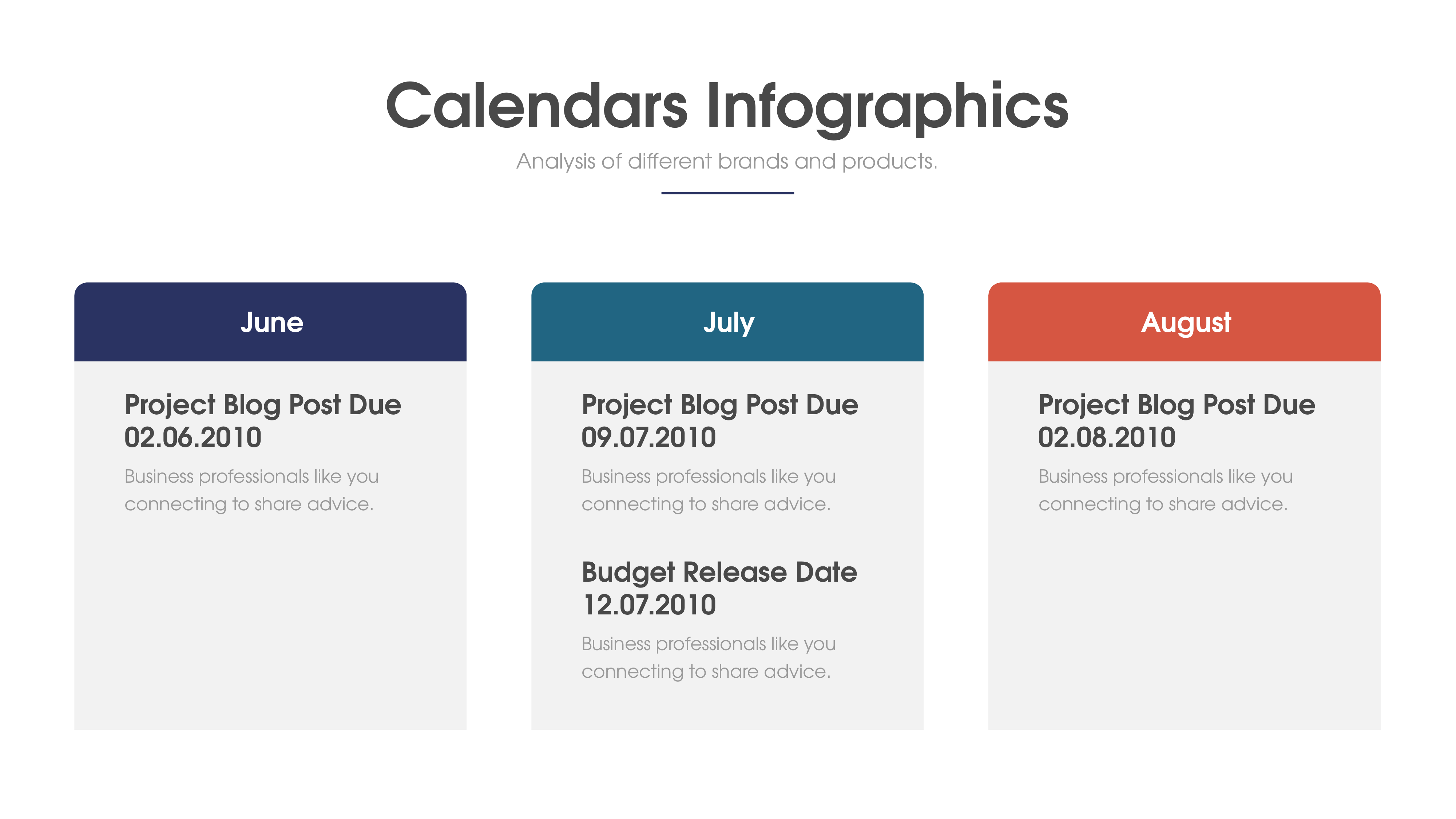

Calendars Infographics
Analysis of different brands and products.

June
July
August
Project Blog Post Due 02.06.2010
Business professionals like you connecting to share advice.
Project Blog Post Due 09.07.2010
Business professionals like you connecting to share advice.
Project Blog Post Due 02.08.2010
Business professionals like you connecting to share advice.
Budget Release Date
12.07.2010
Business professionals like you connecting to share advice.